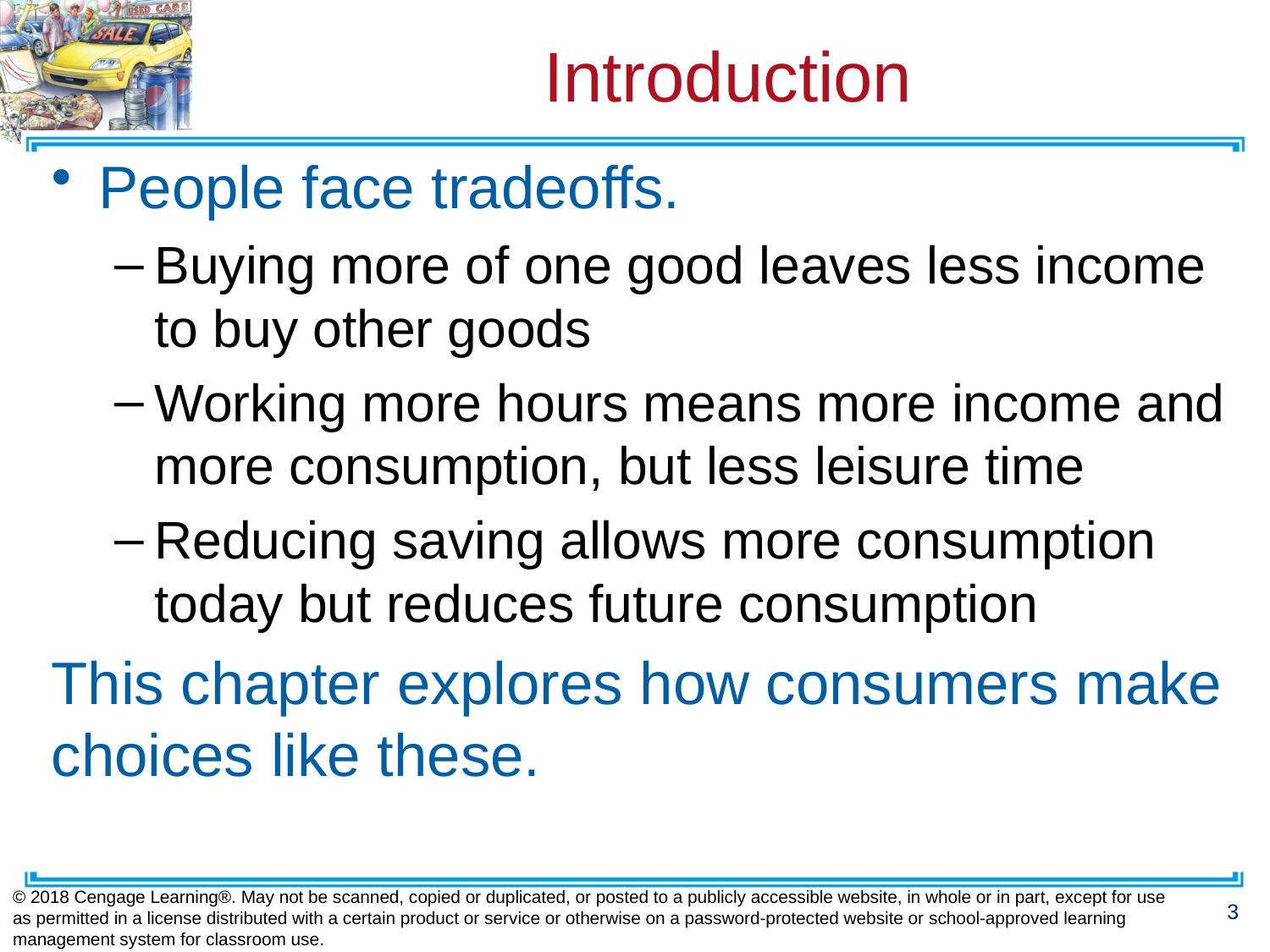

# Introduction
People face tradeoffs.
Buying more of one good leaves less income to buy other goods
Working more hours means more income and more consumption, but less leisure time
Reducing saving allows more consumption today but reduces future consumption
This chapter explores how consumers make choices like these.
© 2018 Cengage Learning®. May not be scanned, copied or duplicated, or posted to a publicly accessible website, in whole or in part, except for use as permitted in a license distributed with a certain product or service or otherwise on a password-protected website or school-approved learning management system for classroom use.
3